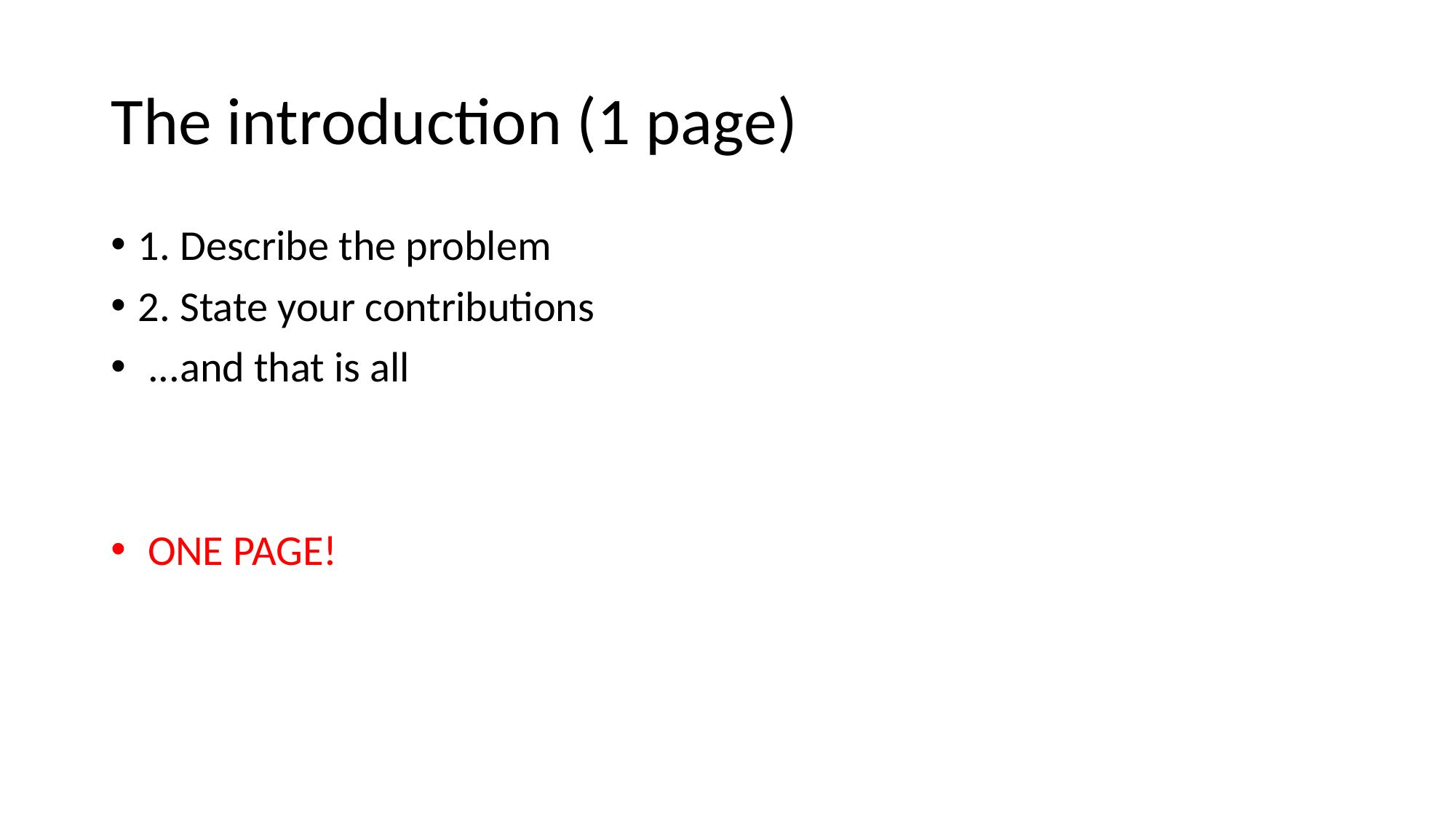

# The introduction (1 page)
1. Describe the problem
2. State your contributions
 ...and that is all

 ONE PAGE!